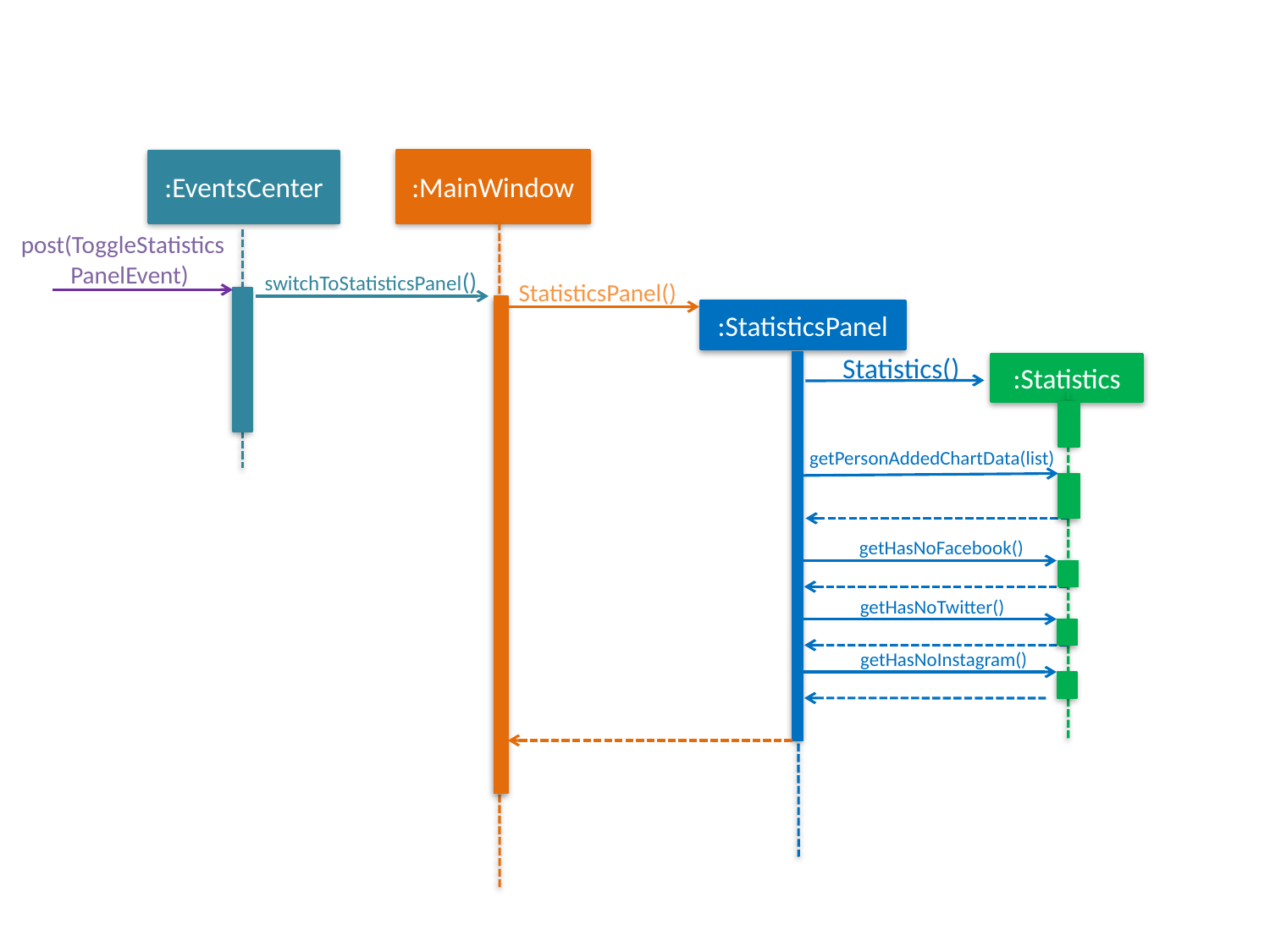

:MainWindow
:EventsCenter
post(ToggleStatistics
         PanelEvent)
switchToStatisticsPanel()
StatisticsPanel()

:StatisticsPanel
Statistics()

:Statistics

getPersonAddedChartData(list)

getHasNoFacebook()

getHasNoTwitter()

getHasNoInstagram()